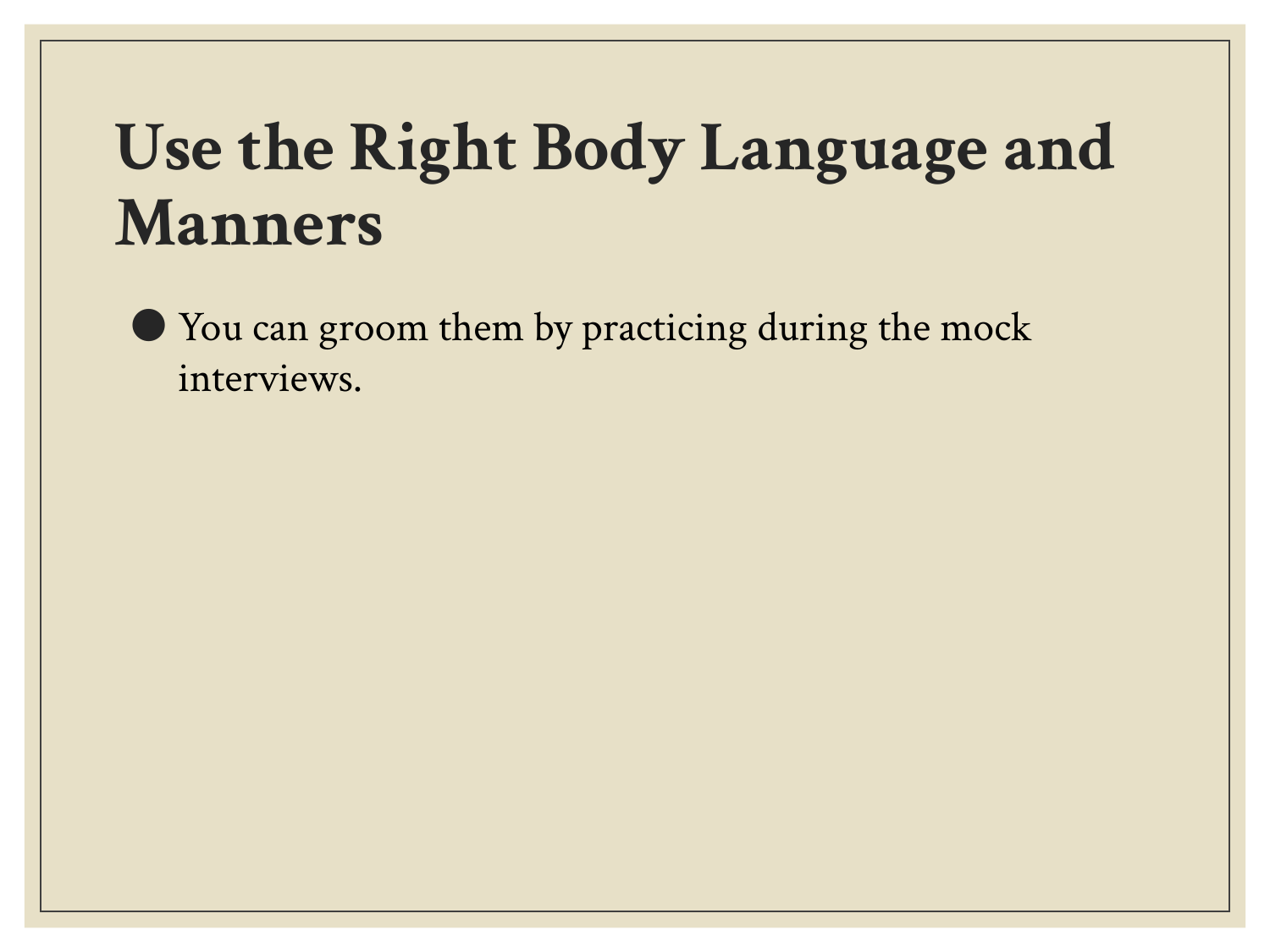

# Use the Right Body Language and Manners
You can groom them by practicing during the mock interviews.